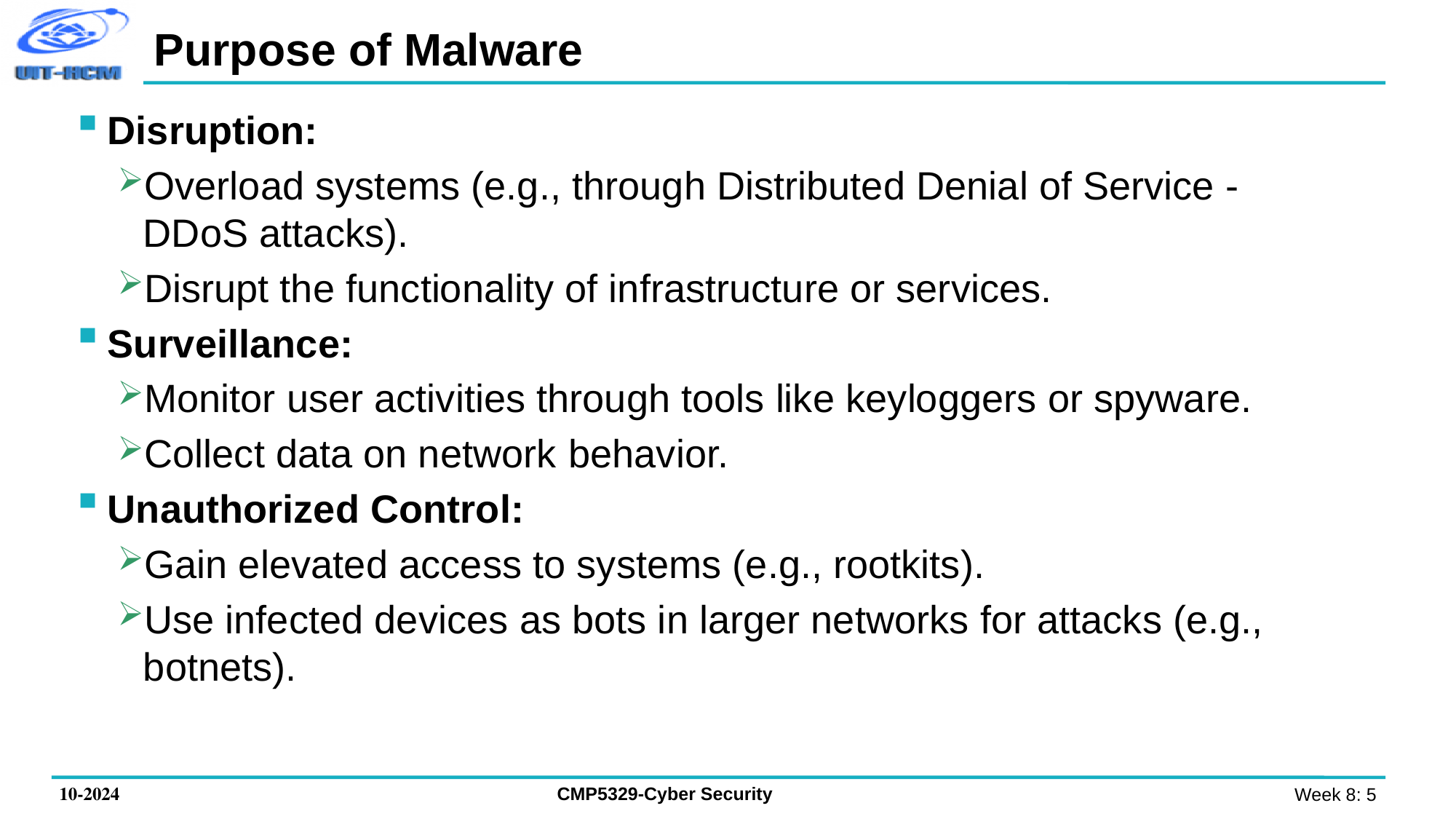

# Purpose of Malware
Disruption:
Overload systems (e.g., through Distributed Denial of Service - DDoS attacks).
Disrupt the functionality of infrastructure or services.
Surveillance:
Monitor user activities through tools like keyloggers or spyware.
Collect data on network behavior.
Unauthorized Control:
Gain elevated access to systems (e.g., rootkits).
Use infected devices as bots in larger networks for attacks (e.g., botnets).